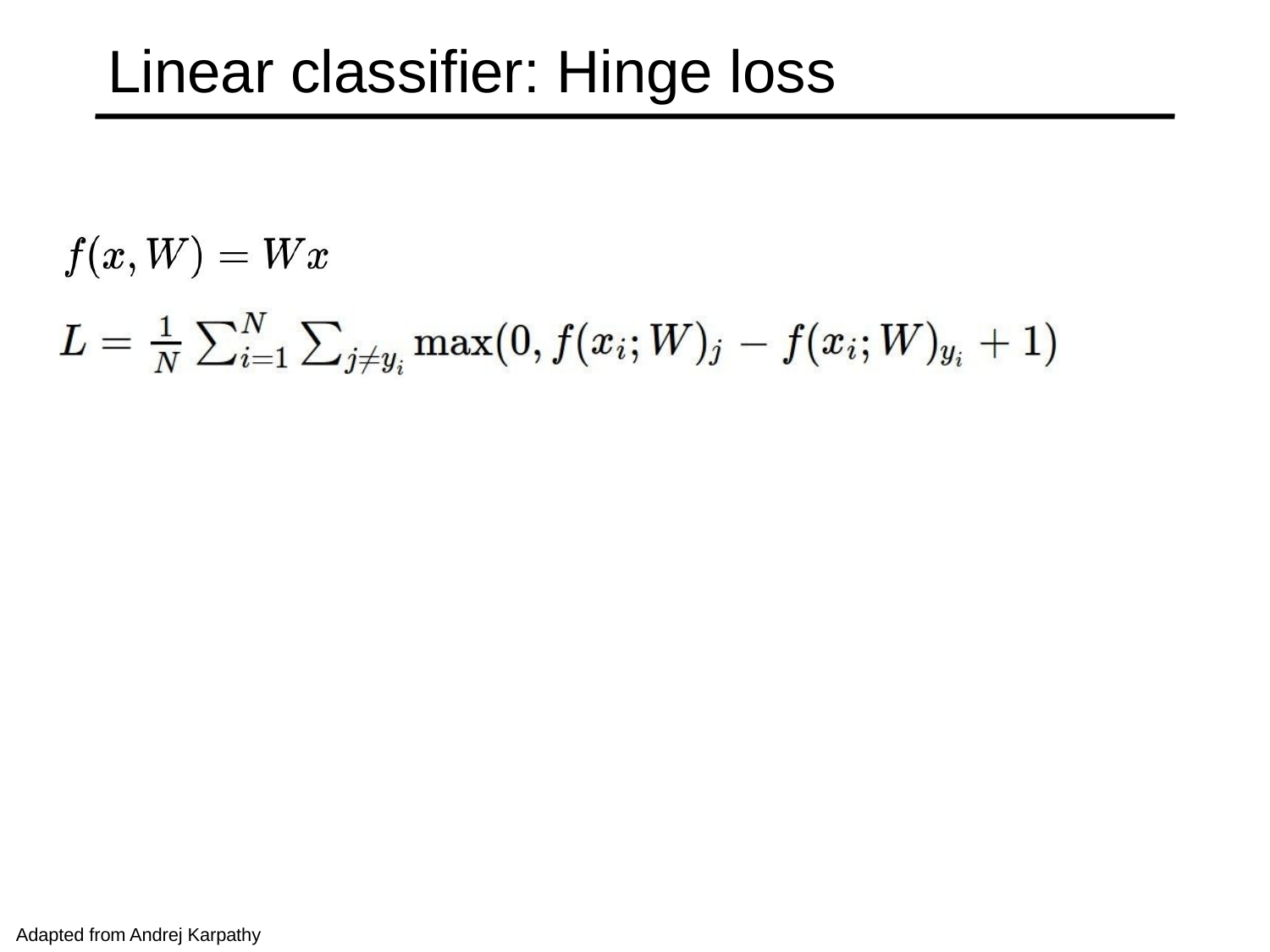

# Linear classifier: Hinge loss

Adapted from Andrej Karpathy